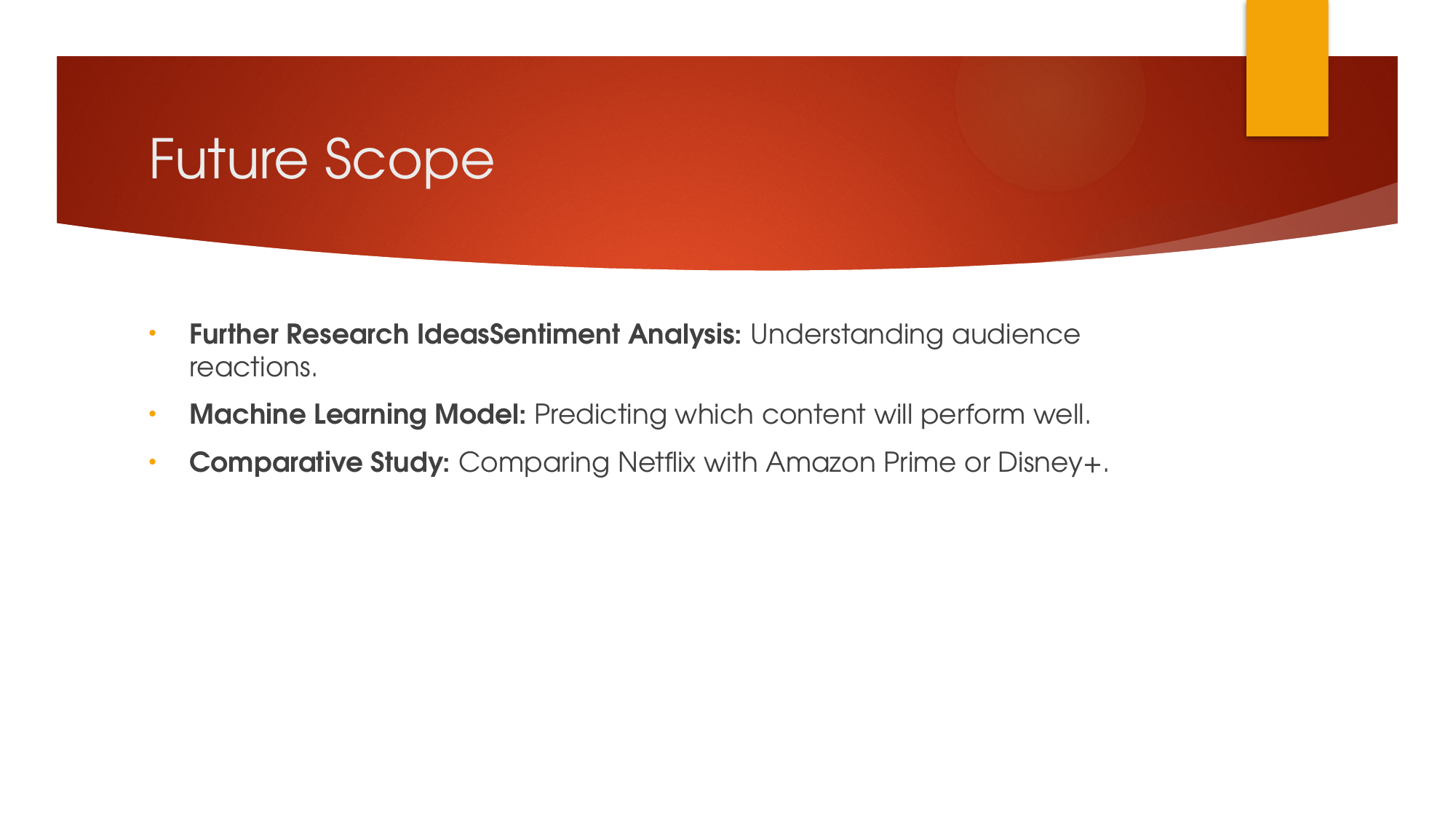

# Future Scope
Further Research IdeasSentiment Analysis: Understanding audience reactions.
Machine Learning Model: Predicting which content will perform well.
Comparative Study: Comparing Netflix with Amazon Prime or Disney+.